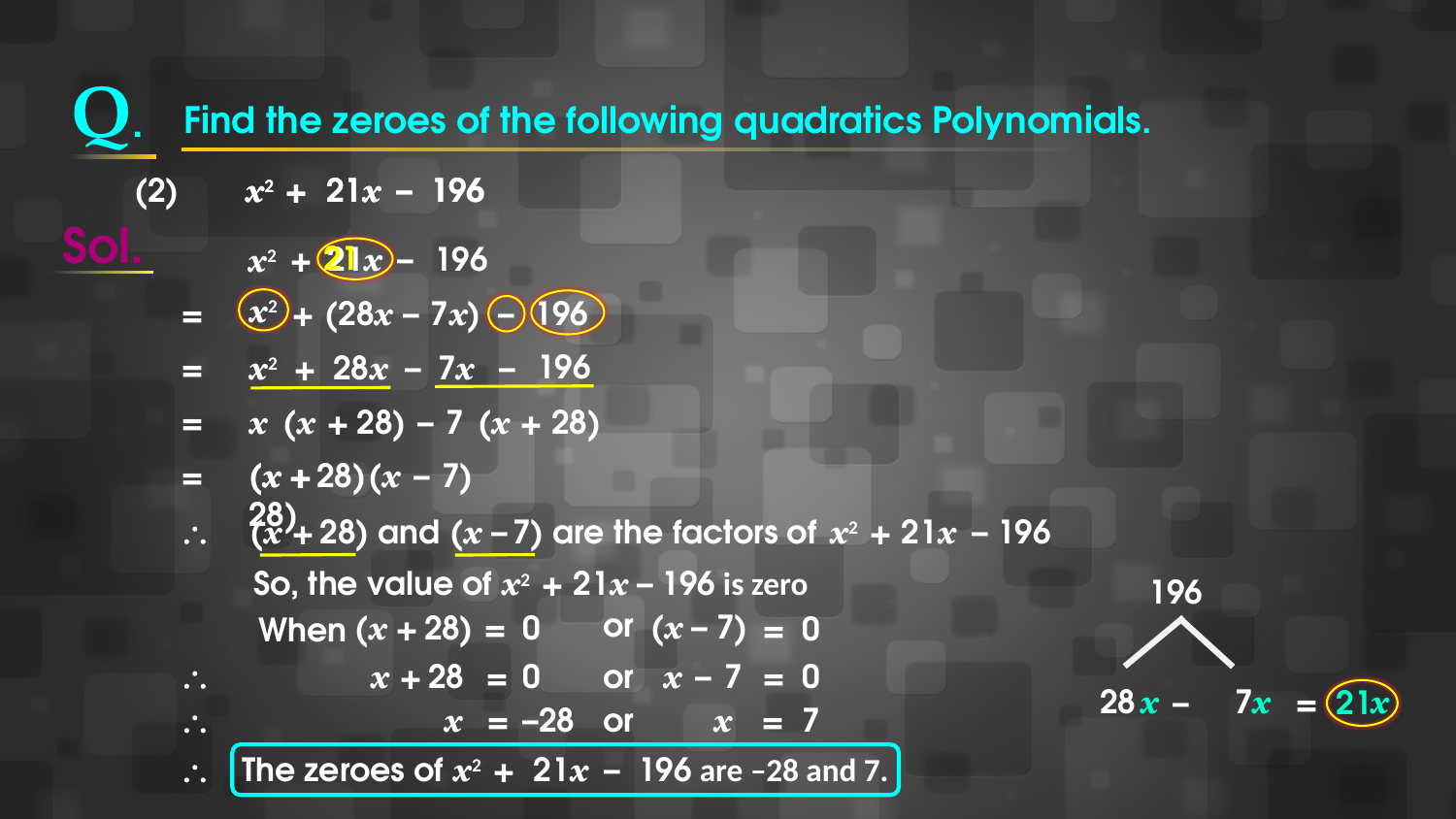

Q.
Find the zeroes of the following quadratics Polynomials.

x2  +  21x  –  196
(2)
x2  +  21x  –  196
Sol.
21
+
21x
–
196
x2

x2
=
+
(28x
–
7x)
–
196

196
=
x2
+
28x
–
7x
–
=
x
(x
+
28)
–
7
(x
+
28)
=
(x + 28)
(x
+
 28)
(x
–
7)
∴
(x + 28) and (x – 7) are the factors of
x2  + 21x  – 196
So, the value of x2  + 21x – 196 is zero
196
or
(x – 7)
=
0
(x + 28)
=
0
When
∴
x
+
28
=
0
or
x
–
7
=
0
28
7
x
x
x
21
–
=

∴
x
=
–28
or
x
=
7
∴
The zeroes of x2  +  21x  –  196 are –28 and 7.